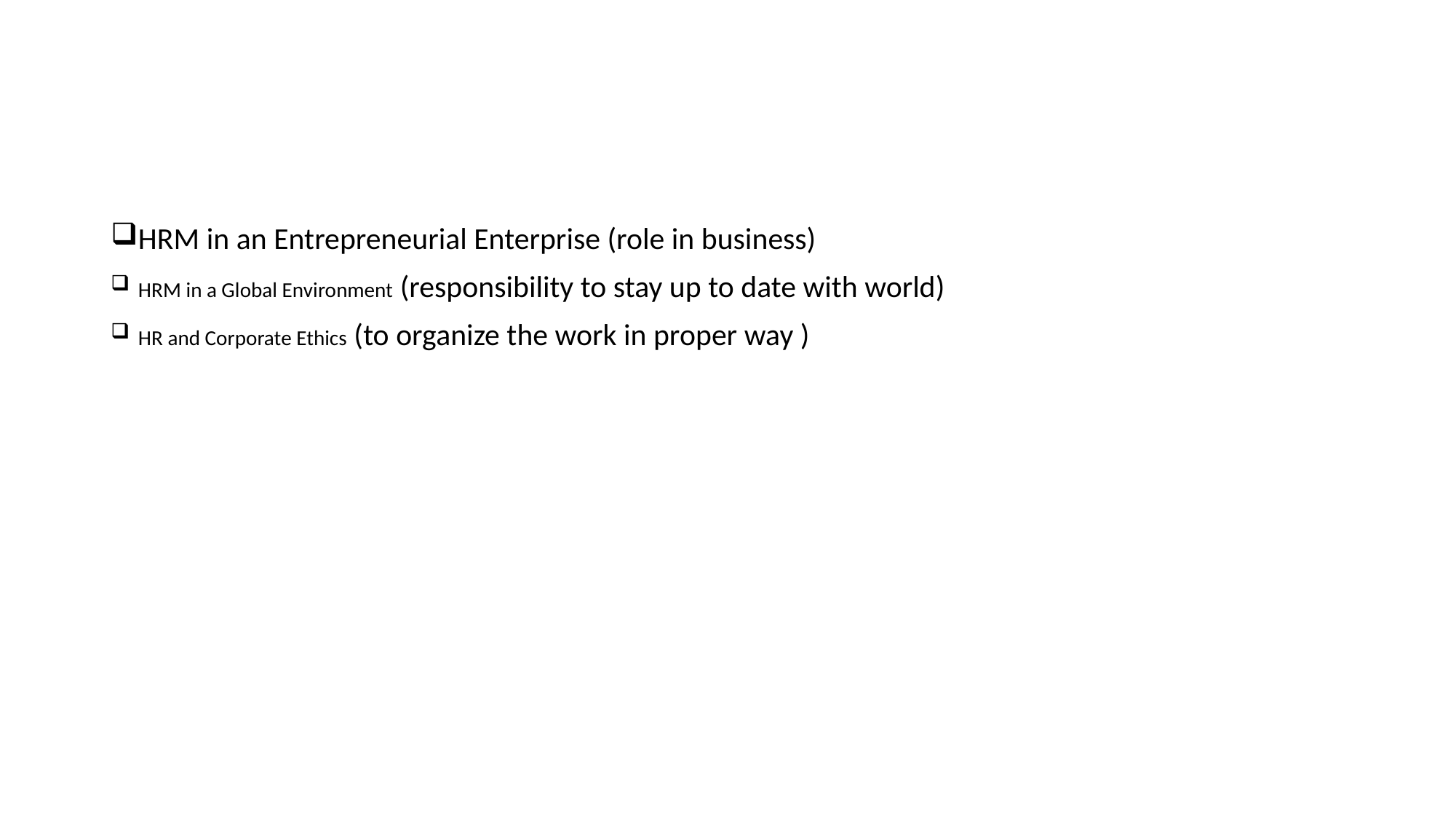

#
HRM in an Entrepreneurial Enterprise (role in business)
HRM in a Global Environment (responsibility to stay up to date with world)
HR and Corporate Ethics (to organize the work in proper way )